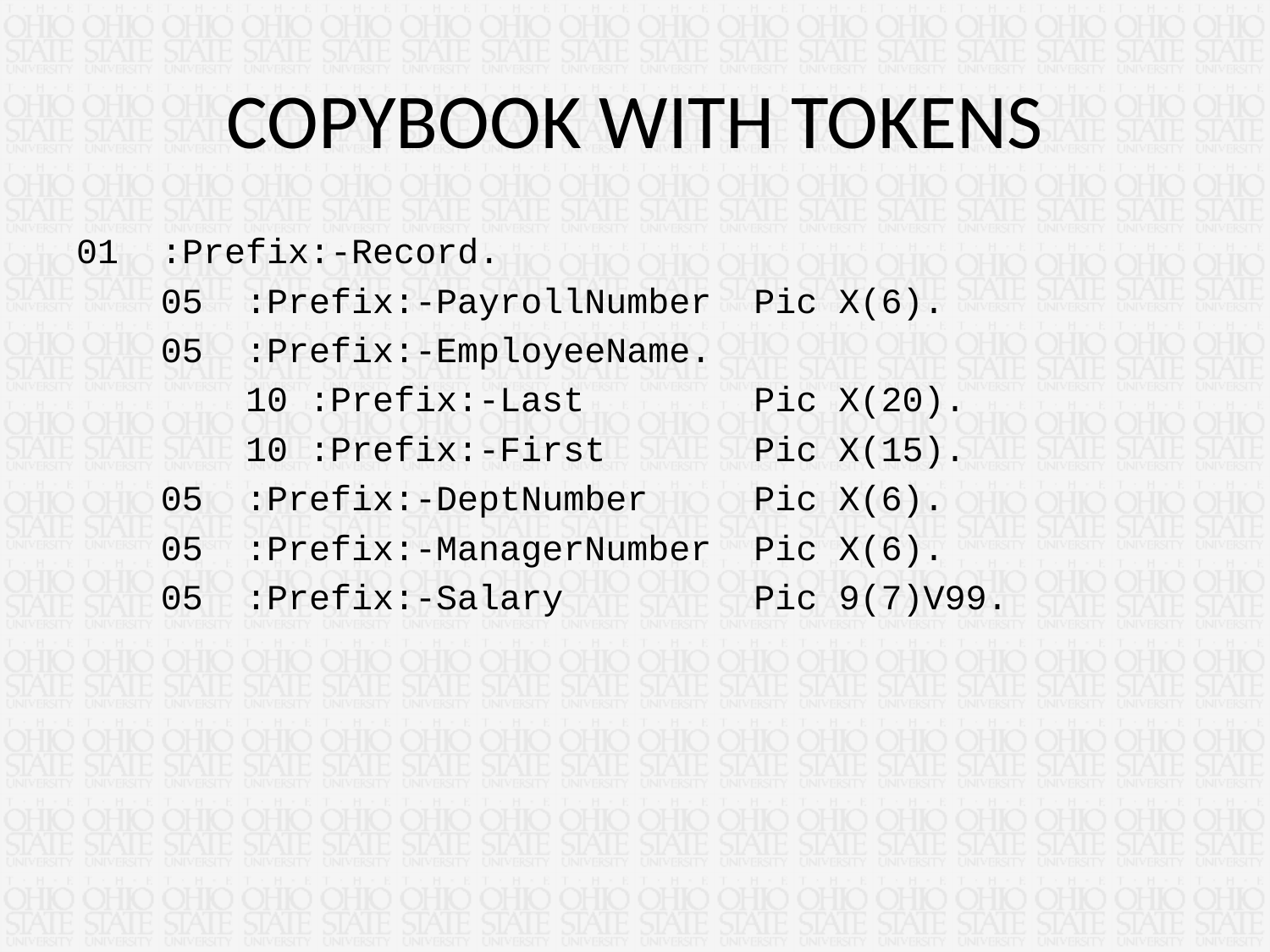

# COPYBOOK WITH TOKENS
01  :Prefix:-Record.
    05  :Prefix:-PayrollNumber  Pic X(6).
    05  :Prefix:-EmployeeName.
        10 :Prefix:-Last        Pic X(20).
        10 :Prefix:-First       Pic X(15).
    05  :Prefix:-DeptNumber     Pic X(6).
    05  :Prefix:-ManagerNumber  Pic X(6).
    05  :Prefix:-Salary         Pic 9(7)V99.